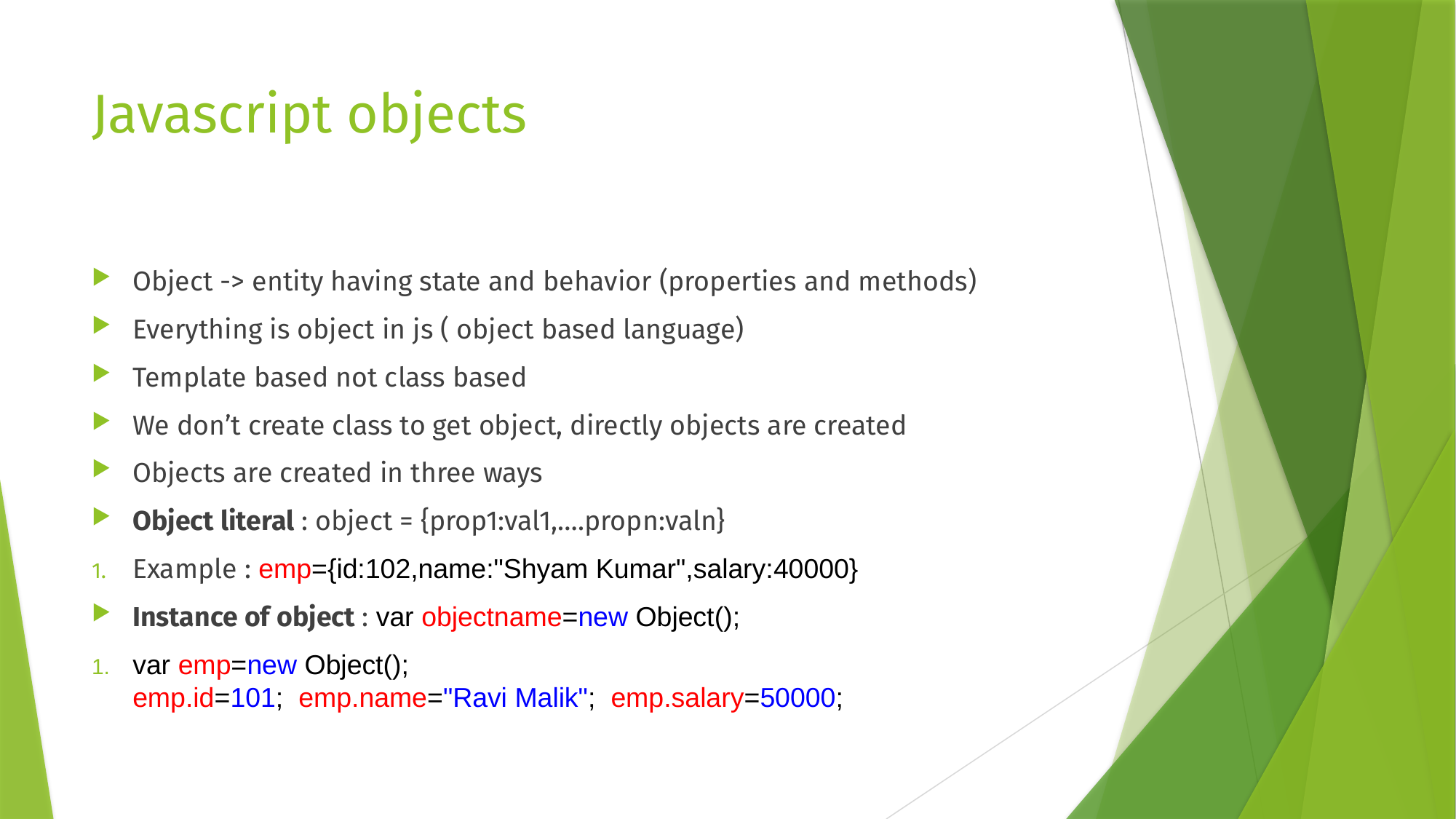

# Javascript objects
Object -> entity having state and behavior (properties and methods)
Everything is object in js ( object based language)
Template based not class based
We don’t create class to get object, directly objects are created
Objects are created in three ways
Object literal : object = {prop1:val1,….propn:valn}
Example : emp={id:102,name:"Shyam Kumar",salary:40000}
Instance of object : var objectname=new Object();
var emp=new Object();   emp.id=101;  emp.name="Ravi Malik";  emp.salary=50000;